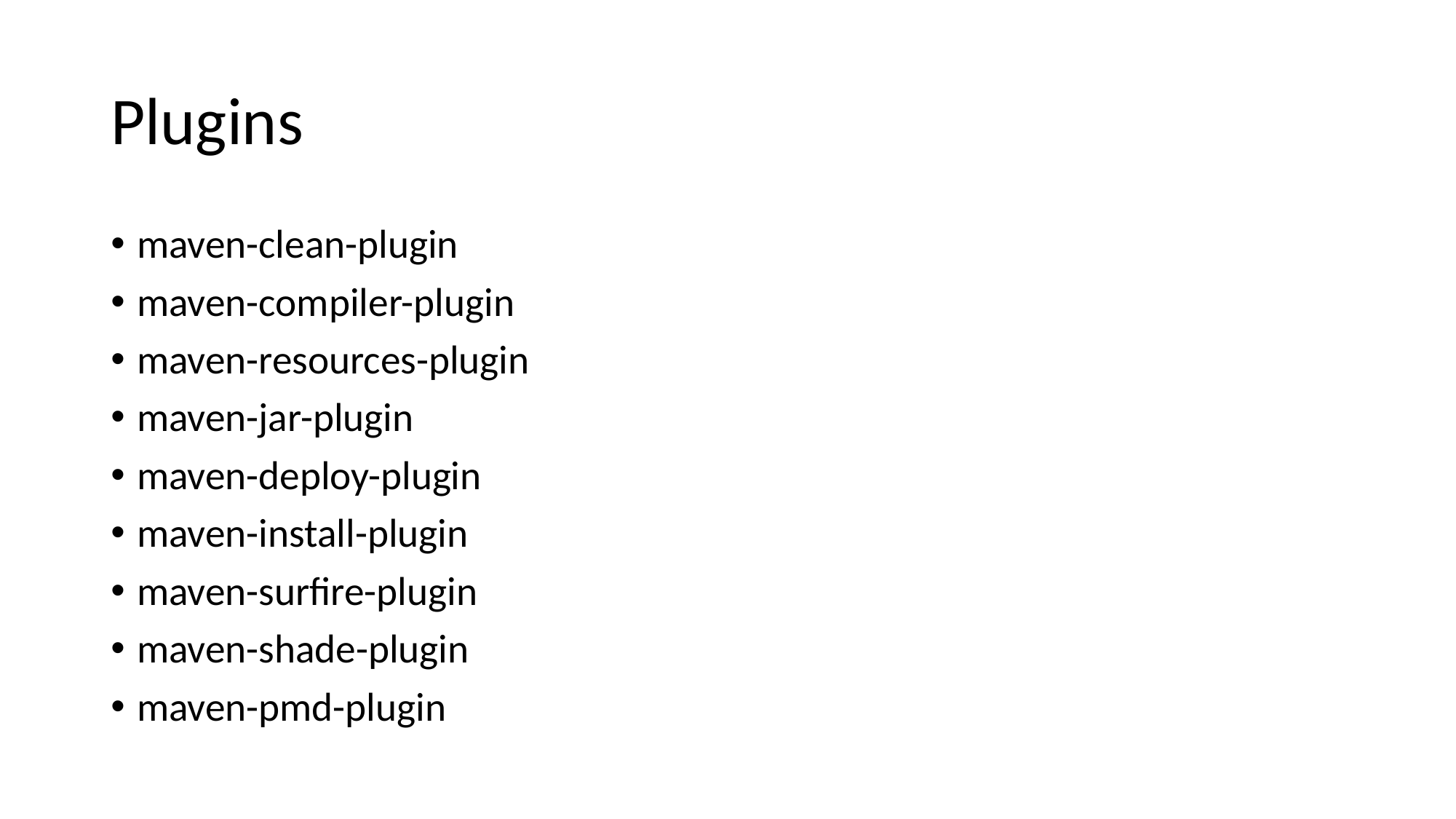

# Plugins
maven-clean-plugin
maven-compiler-plugin
maven-resources-plugin
maven-jar-plugin
maven-deploy-plugin
maven-install-plugin
maven-surfire-plugin
maven-shade-plugin
maven-pmd-plugin